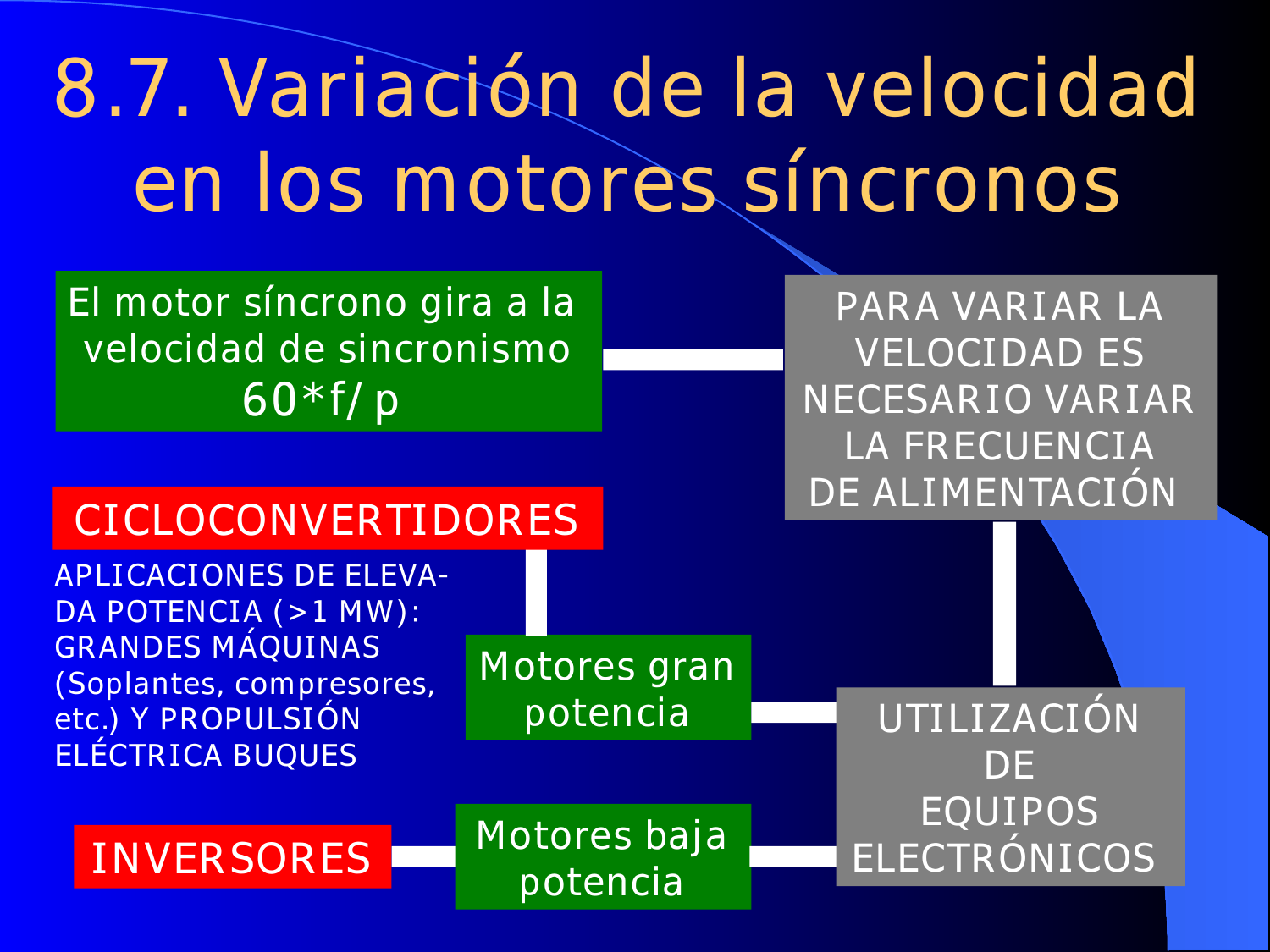

8.7. Variación de la velocidad en los motores síncronos
El motor síncrono gira a la
velocidad de sincronismo
60*f/p
PARA VARIAR LA
VELOCIDAD ES
NECESARIO VARIAR
LA FRECUENCIA
DE ALIMENTACIÓN

CICLOCONVERTIDORES
APLICACIONES DE ELEVA-DA POTENCIA (>1 MW): GRANDES MÁQUINAS (Soplantes, compresores, etc.) Y PROPULSIÓN ELÉCTRICA BUQUES

Motores gran potencia
UTILIZACIÓN DE
EQUIPOS ELECTRÓNICOS

Motores baja potencia
INVERSORES